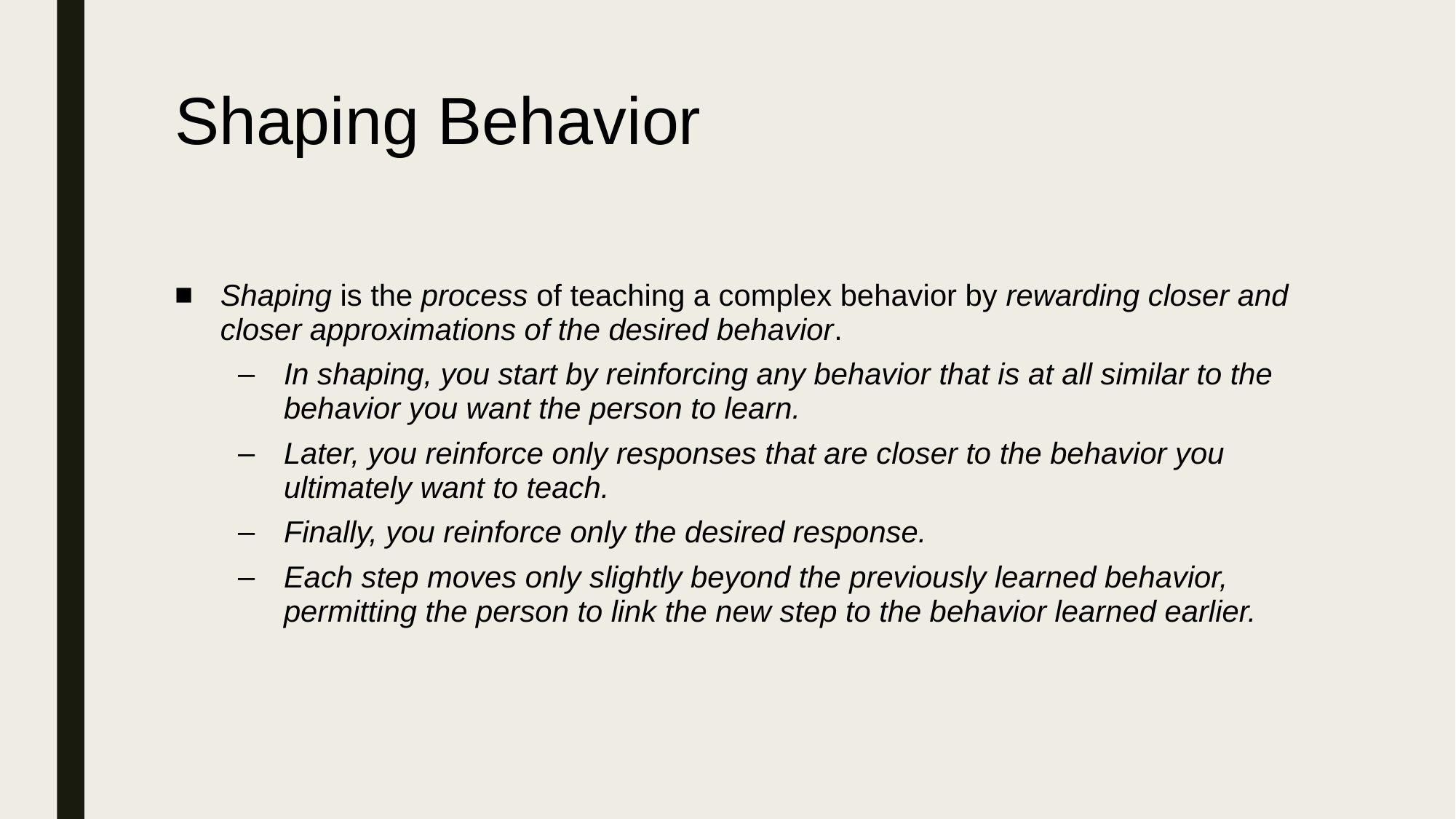

# Shaping Behavior
Shaping is the process of teaching a complex behavior by rewarding closer and closer approximations of the desired behavior.
In shaping, you start by reinforcing any behavior that is at all similar to the behavior you want the person to learn.
Later, you reinforce only responses that are closer to the behavior you ultimately want to teach.
Finally, you reinforce only the desired response.
Each step moves only slightly beyond the previously learned behavior, permitting the person to link the new step to the behavior learned earlier.